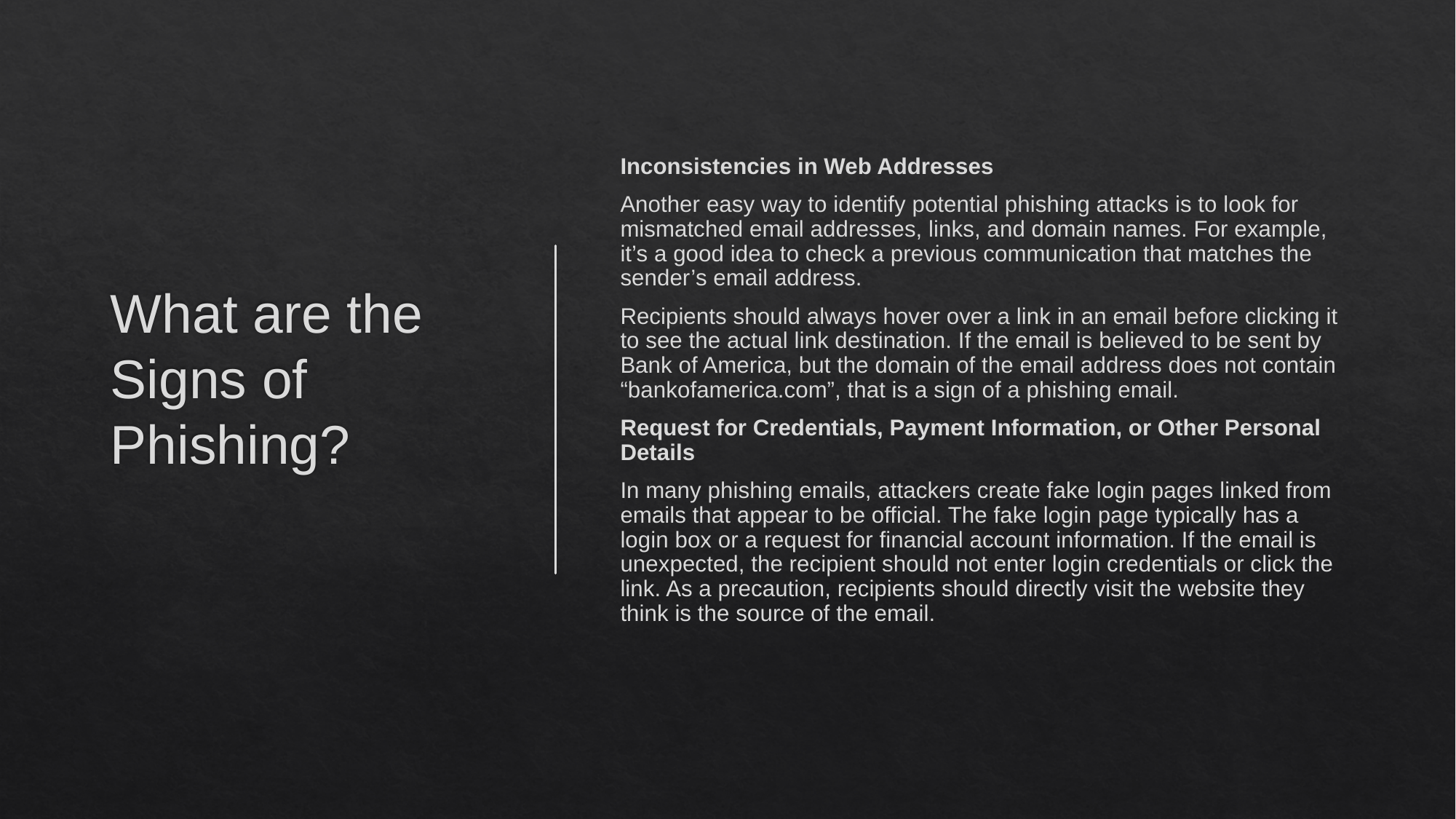

# What are the Signs of Phishing?
Inconsistencies in Web Addresses
Another easy way to identify potential phishing attacks is to look for mismatched email addresses, links, and domain names. For example, it’s a good idea to check a previous communication that matches the sender’s email address.
Recipients should always hover over a link in an email before clicking it to see the actual link destination. If the email is believed to be sent by Bank of America, but the domain of the email address does not contain “bankofamerica.com”, that is a sign of a phishing email.
Request for Credentials, Payment Information, or Other Personal Details
In many phishing emails, attackers create fake login pages linked from emails that appear to be official. The fake login page typically has a login box or a request for financial account information. If the email is unexpected, the recipient should not enter login credentials or click the link. As a precaution, recipients should directly visit the website they think is the source of the email.